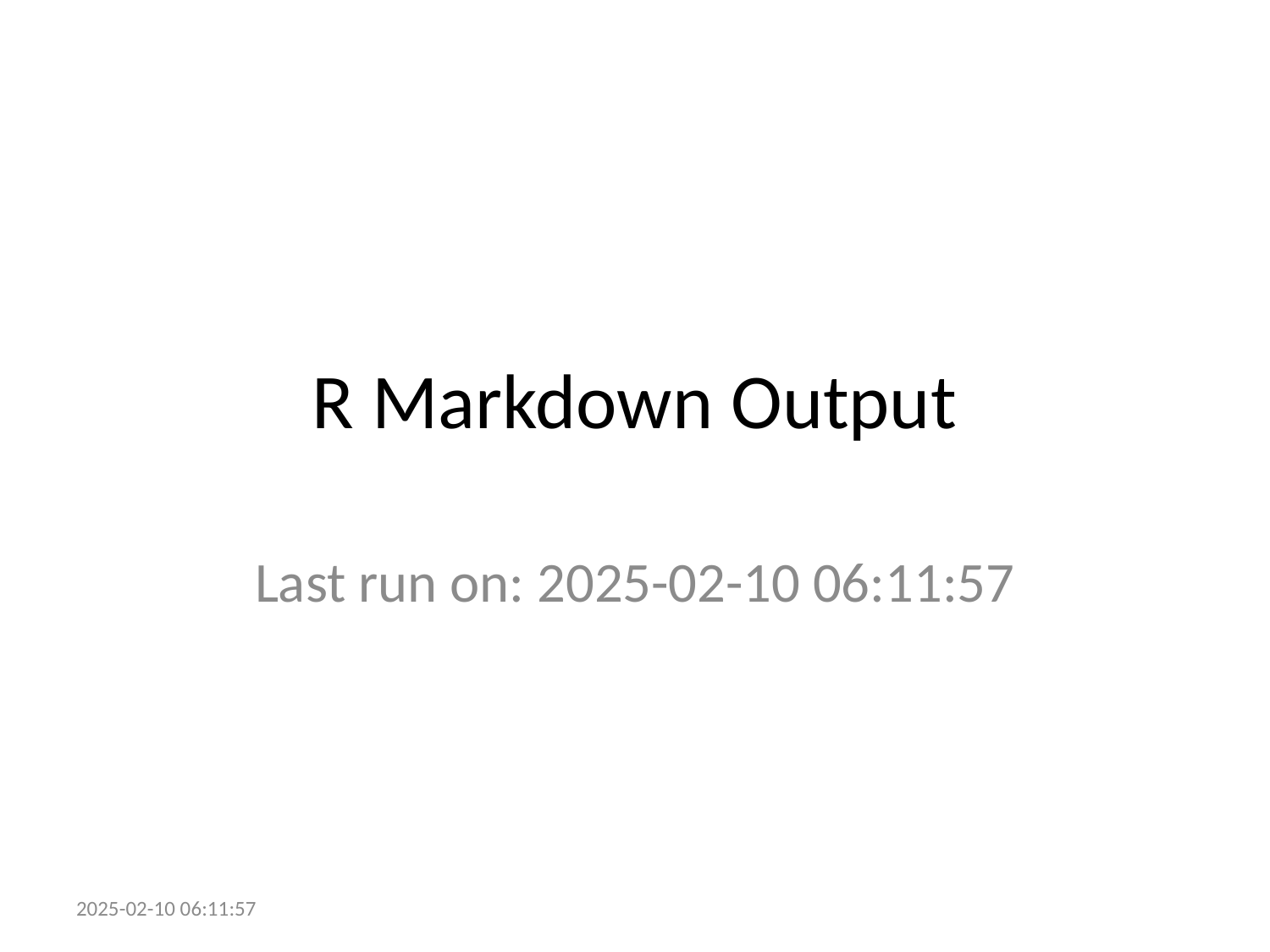

# R Markdown Output
Last run on: 2025-02-10 06:11:57
2025-02-10 06:11:57